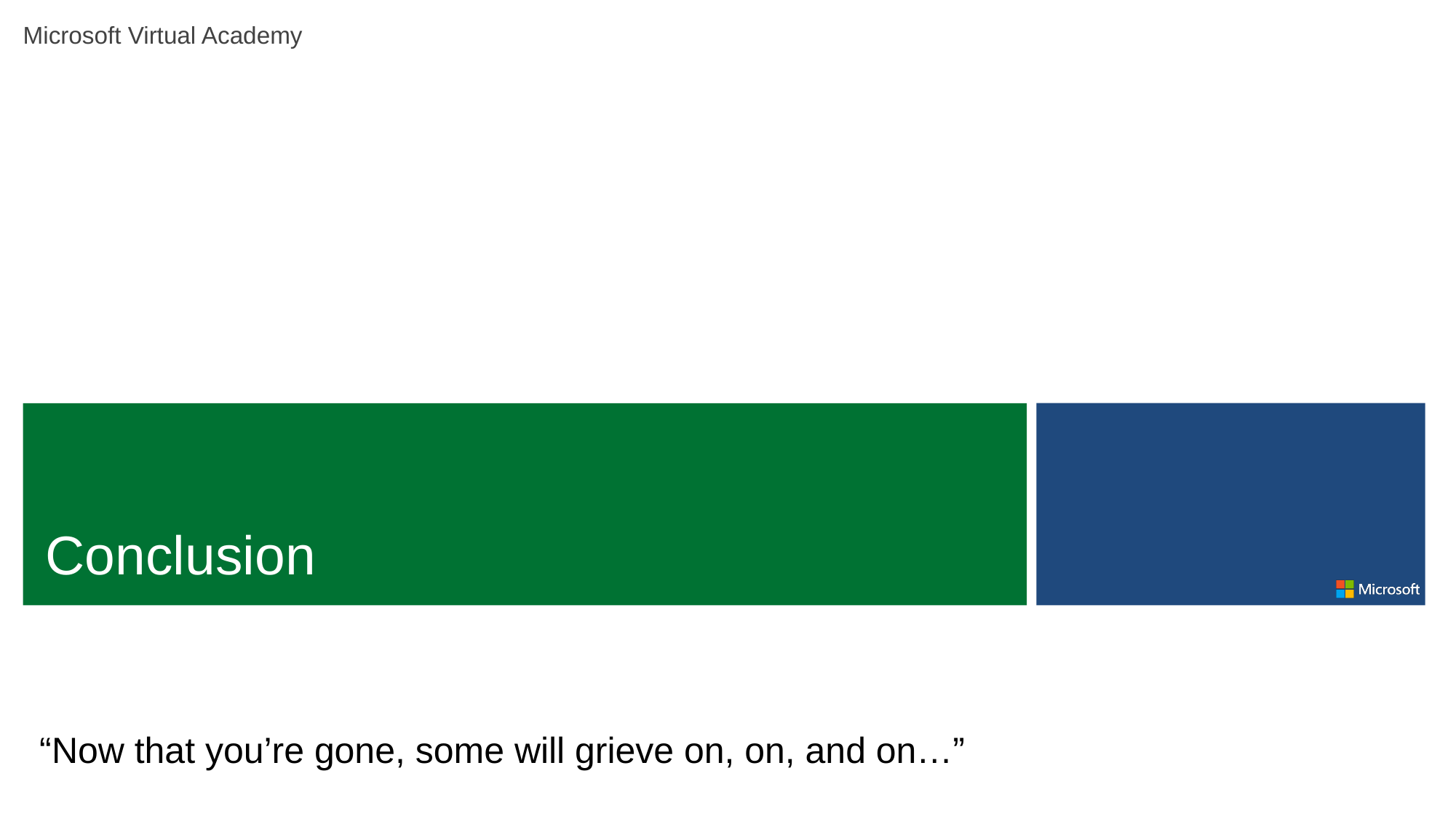

Conclusion
“Now that you’re gone, some will grieve on, on, and on…”